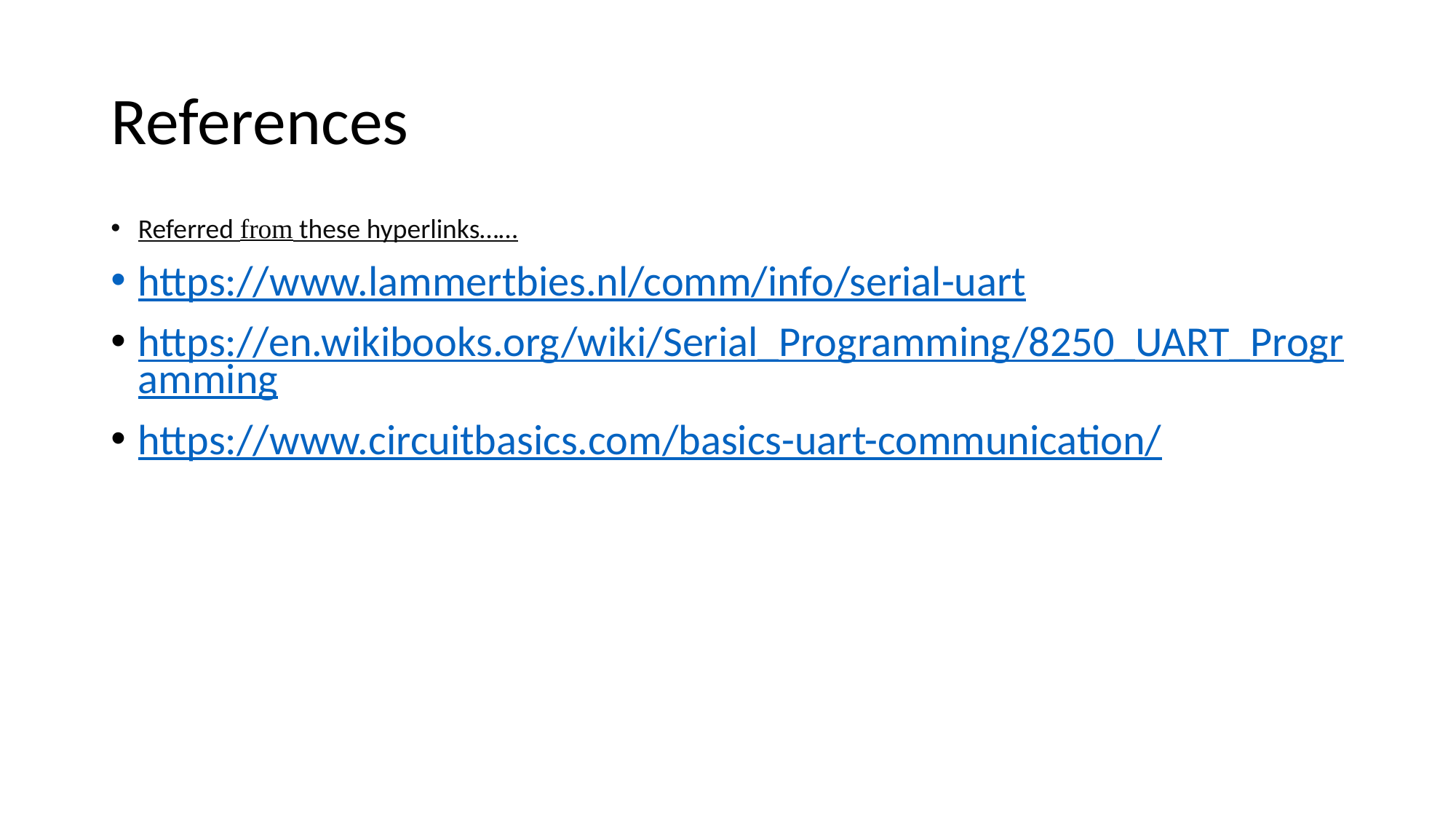

# References
Referred from these hyperlinks……
https://www.lammertbies.nl/comm/info/serial-uart
https://en.wikibooks.org/wiki/Serial_Programming/8250_UART_Programming
https://www.circuitbasics.com/basics-uart-communication/